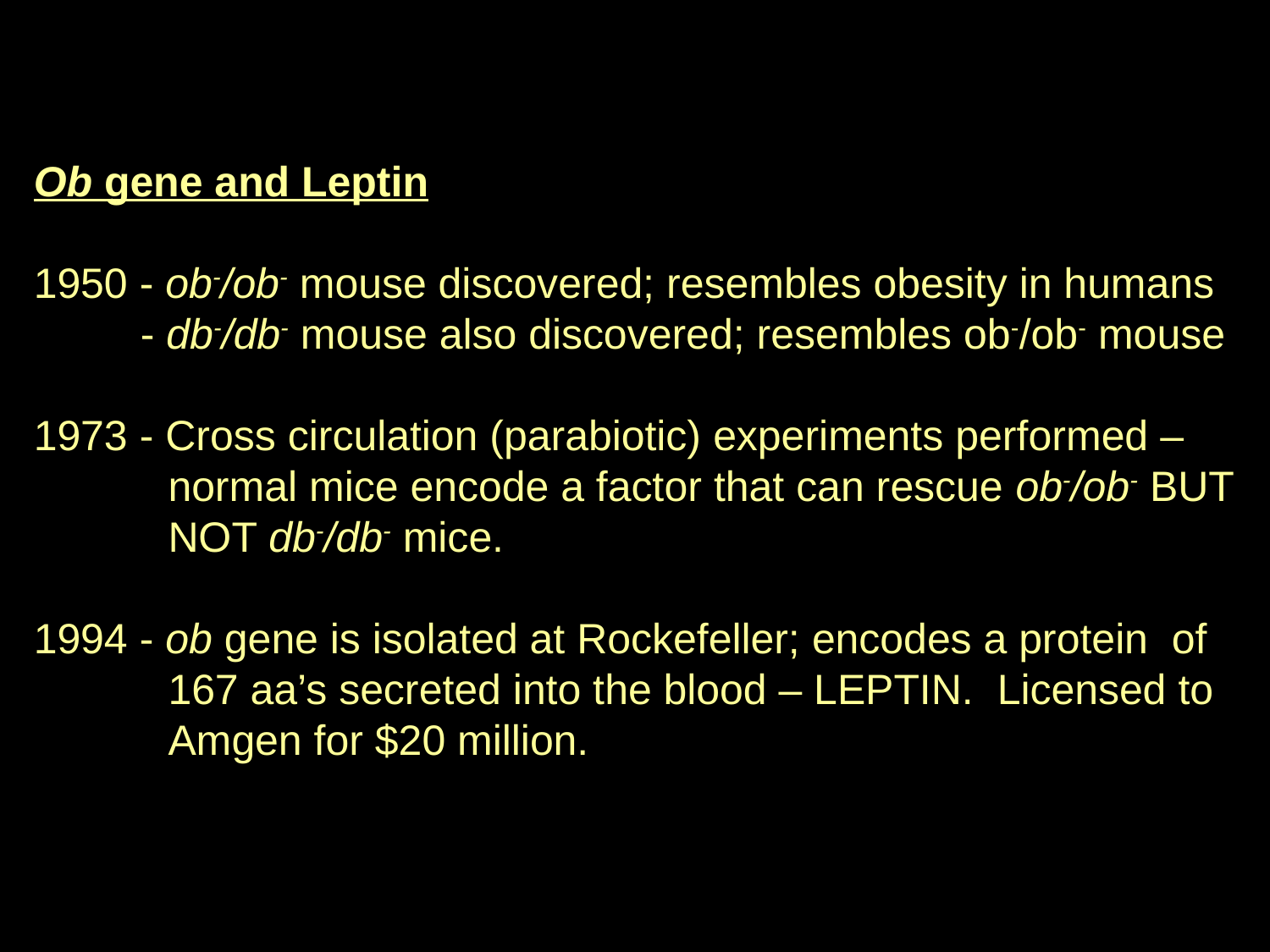

Ob gene and Leptin

1950 - ob-/ob- mouse discovered; resembles obesity in humans
         - db-/db- mouse also discovered; resembles ob-/ob- mouse

1973 - Cross circulation (parabiotic) experiments performed – normal mice encode a factor that can rescue ob-/ob- BUT NOT db-/db- mice.

1994 - ob gene is isolated at Rockefeller; encodes a protein  of 167 aa’s secreted into the blood – LEPTIN.  Licensed to Amgen for $20 million.